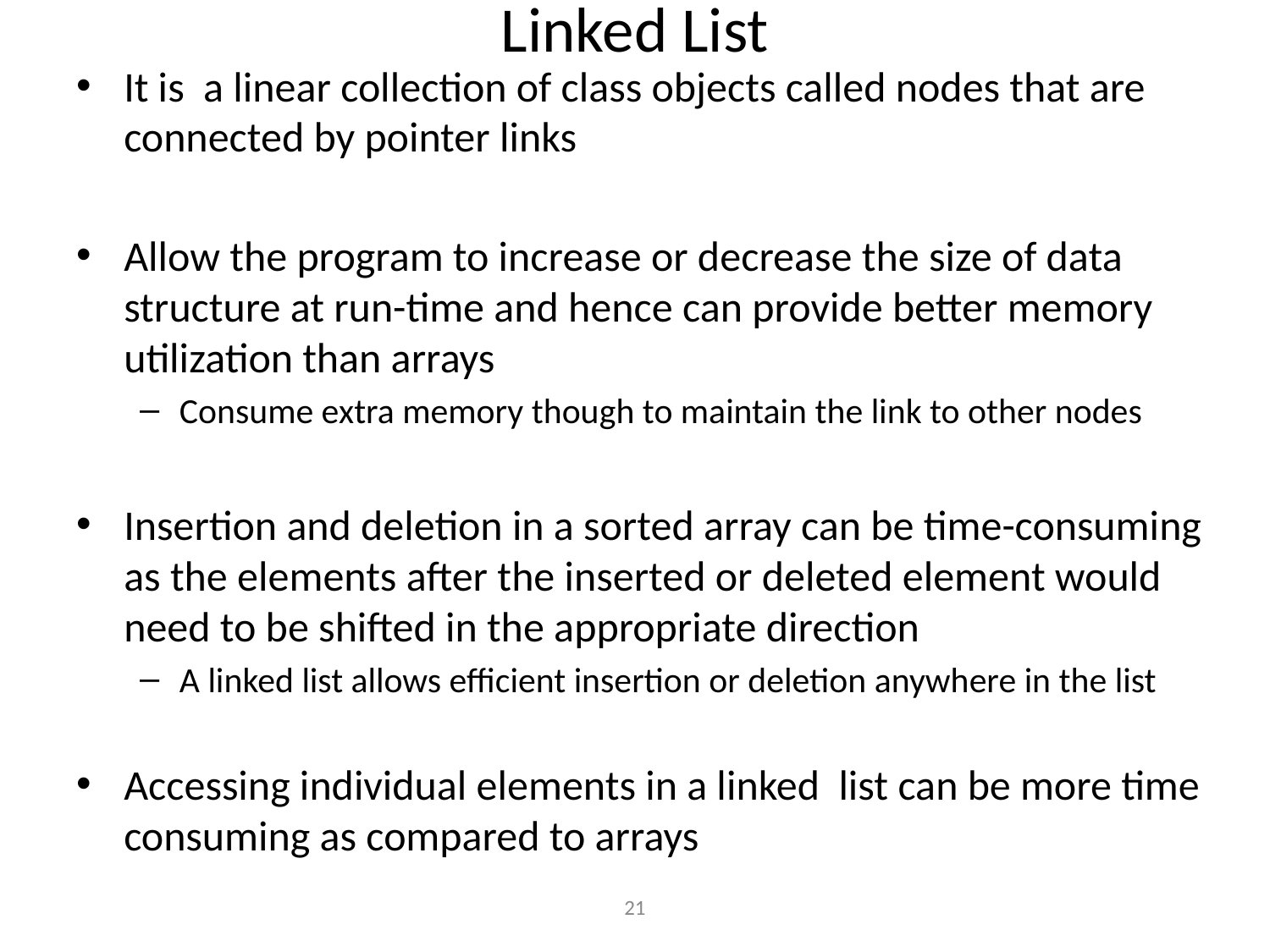

# Linked List
It is  a linear collection of class objects called nodes that are connected by pointer links

Allow the program to increase or decrease the size of data structure at run-time and hence can provide better memory utilization than arrays
Consume extra memory though to maintain the link to other nodes

Insertion and deletion in a sorted array can be time-consuming as the elements after the inserted or deleted element would need to be shifted in the appropriate direction
A linked list allows efficient insertion or deletion anywhere in the list

Accessing individual elements in a linked  list can be more time consuming as compared to arrays

21